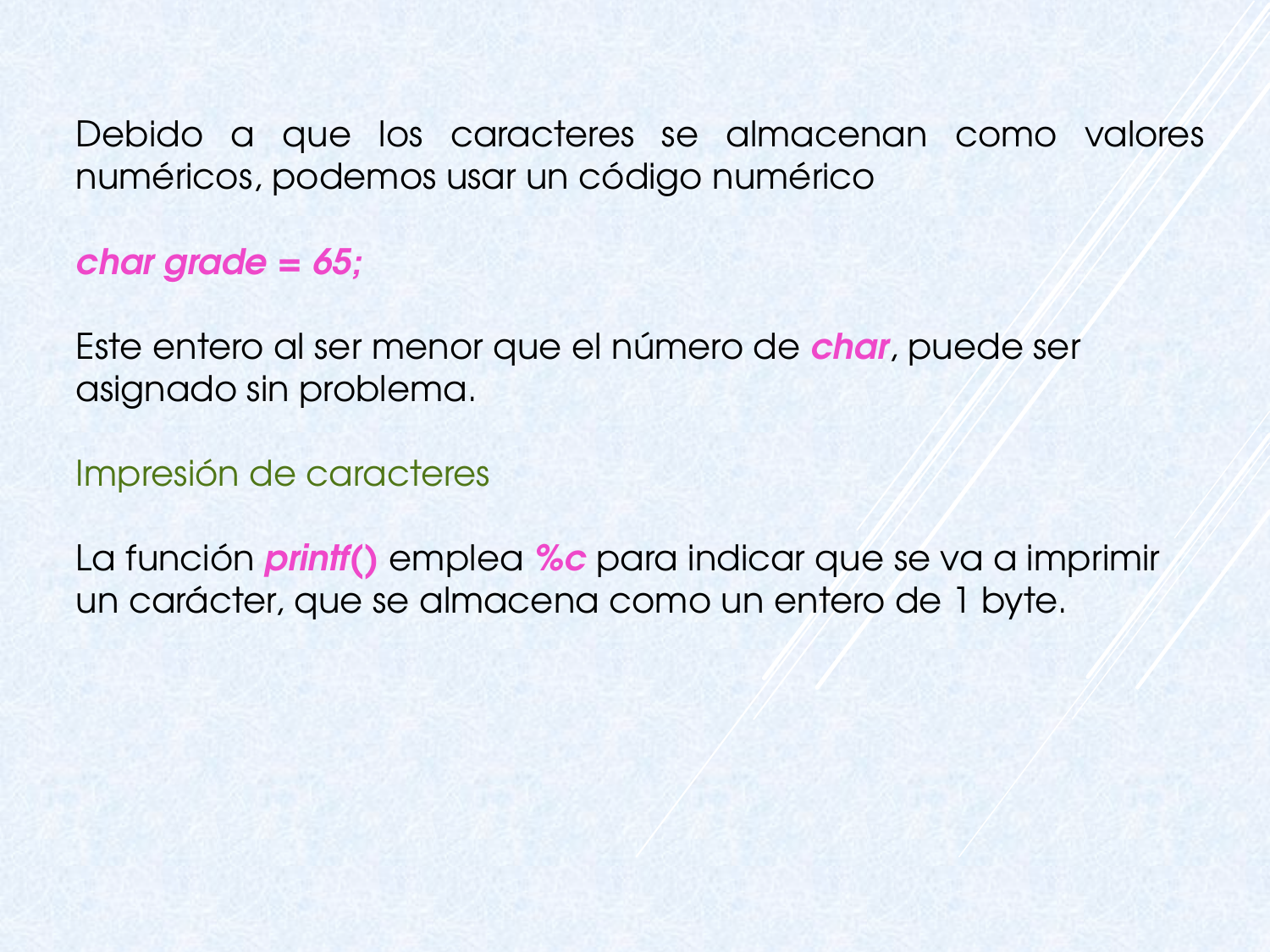

Debido a que los caracteres se almacenan como valores numéricos, podemos usar un código numérico

char grade = 65;

Este entero al ser menor que el número de char, puede ser asignado sin problema.

Impresión de caracteres

La función printf() emplea %c para indicar que se va a imprimir un carácter, que se almacena como un entero de 1 byte.